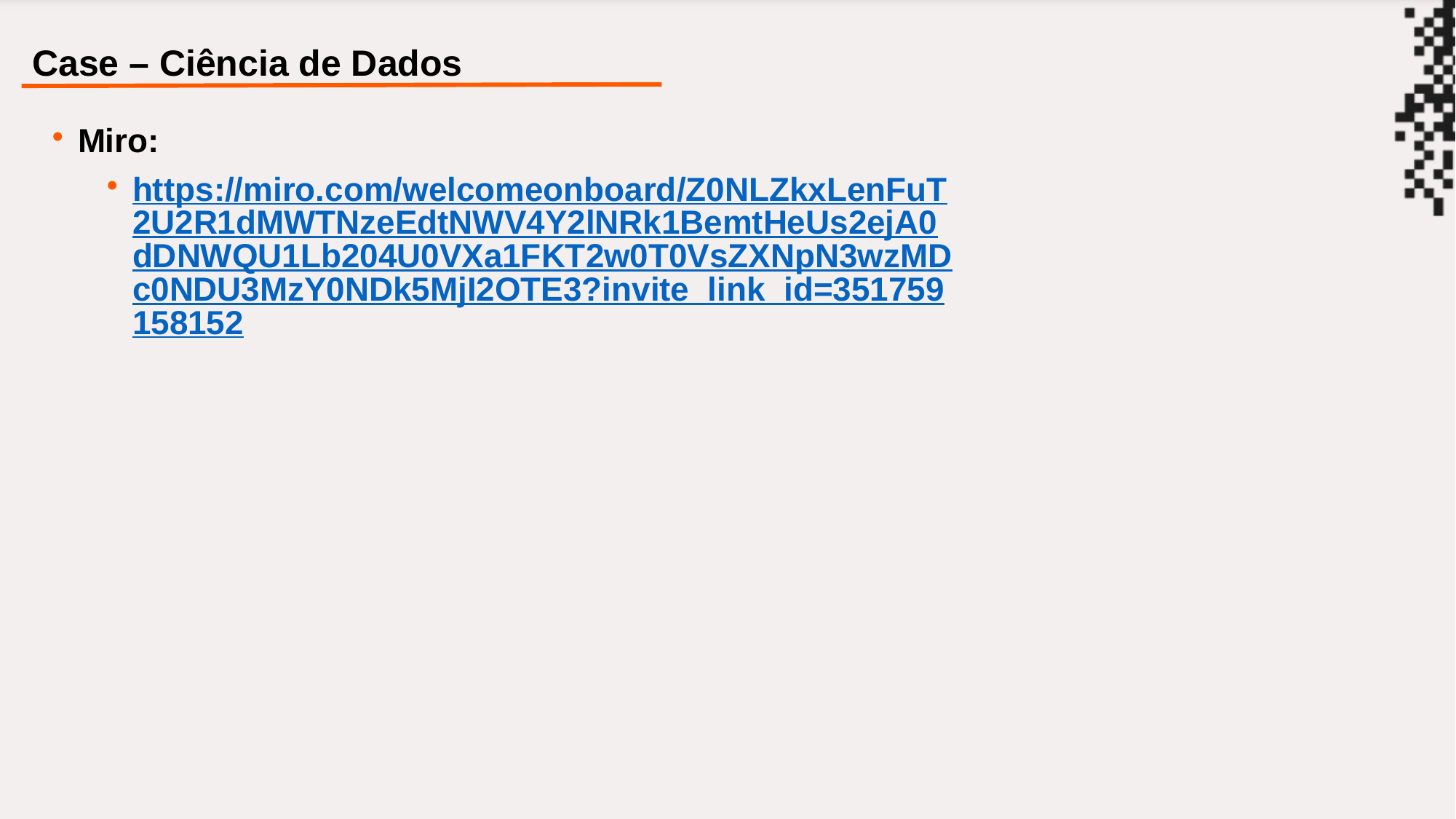

Case – Ciência de Dados

Miro:
https://miro.com/welcomeonboard/Z0NLZkxLenFuT2U2R1dMWTNzeEdtNWV4Y2lNRk1BemtHeUs2ejA0dDNWQU1Lb204U0VXa1FKT2w0T0VsZXNpN3wzMDc0NDU3MzY0NDk5MjI2OTE3?invite_link_id=351759158152